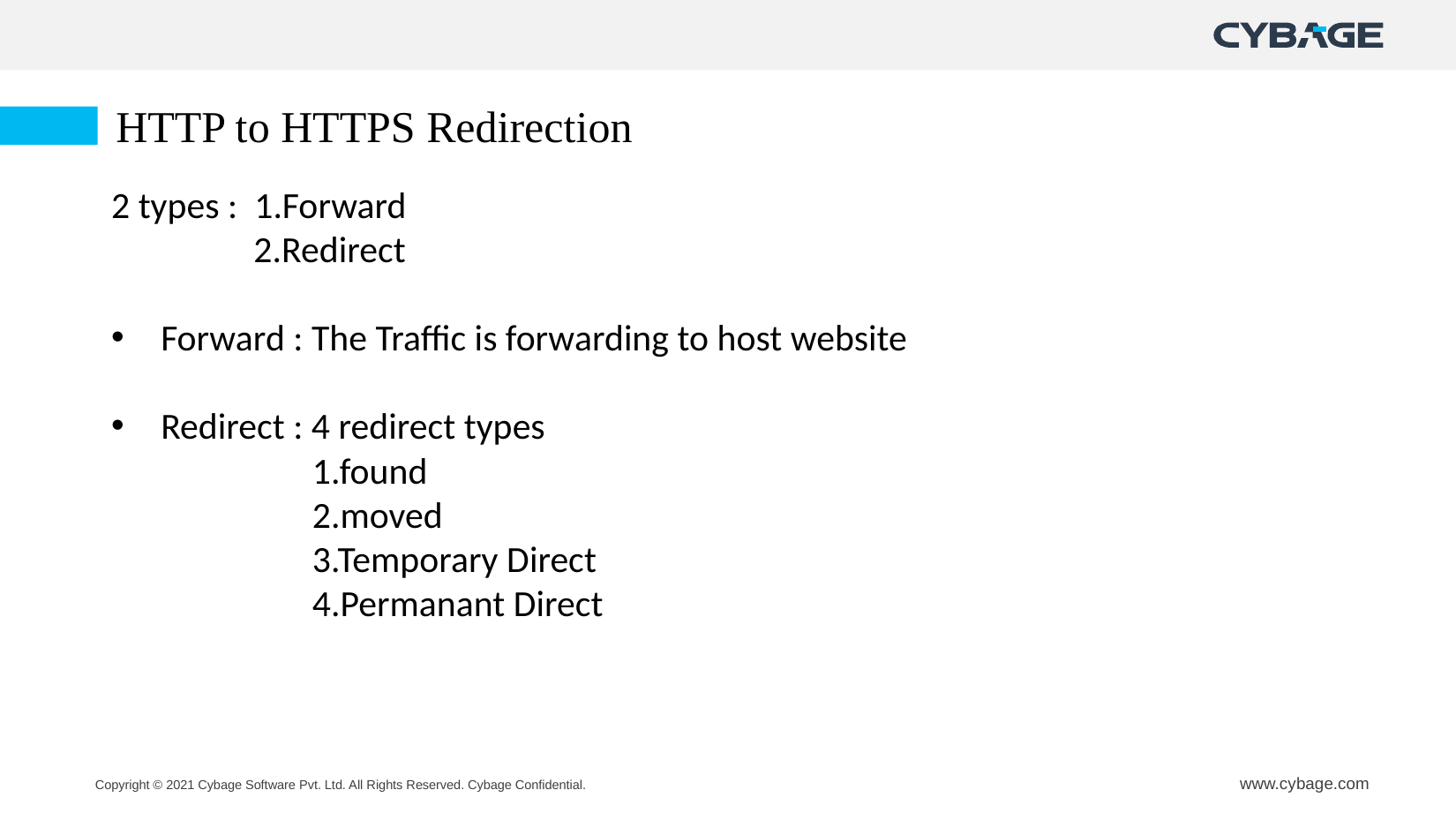

HTTP to HTTPS Redirection

2 types :  1.Forward
                 2.Redirect

Forward : The Traffic is forwarding to host website

Redirect : 4 redirect types
                        1.found
                        2.moved
                        3.Temporary Direct
                        4.Permanant Direct